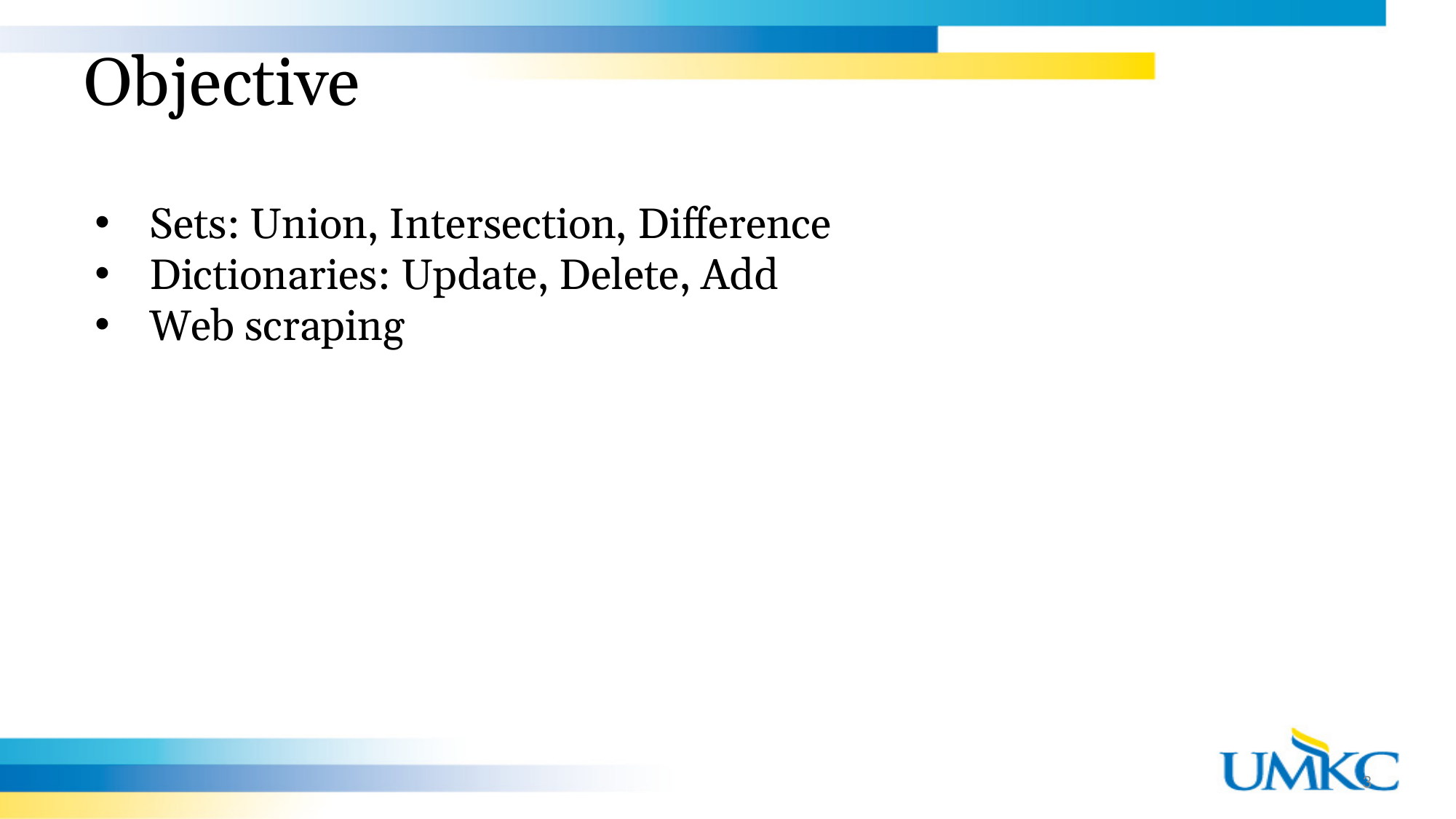

Objective
Sets: Union, Intersection, Difference
Dictionaries: Update, Delete, Add
Web scraping
3